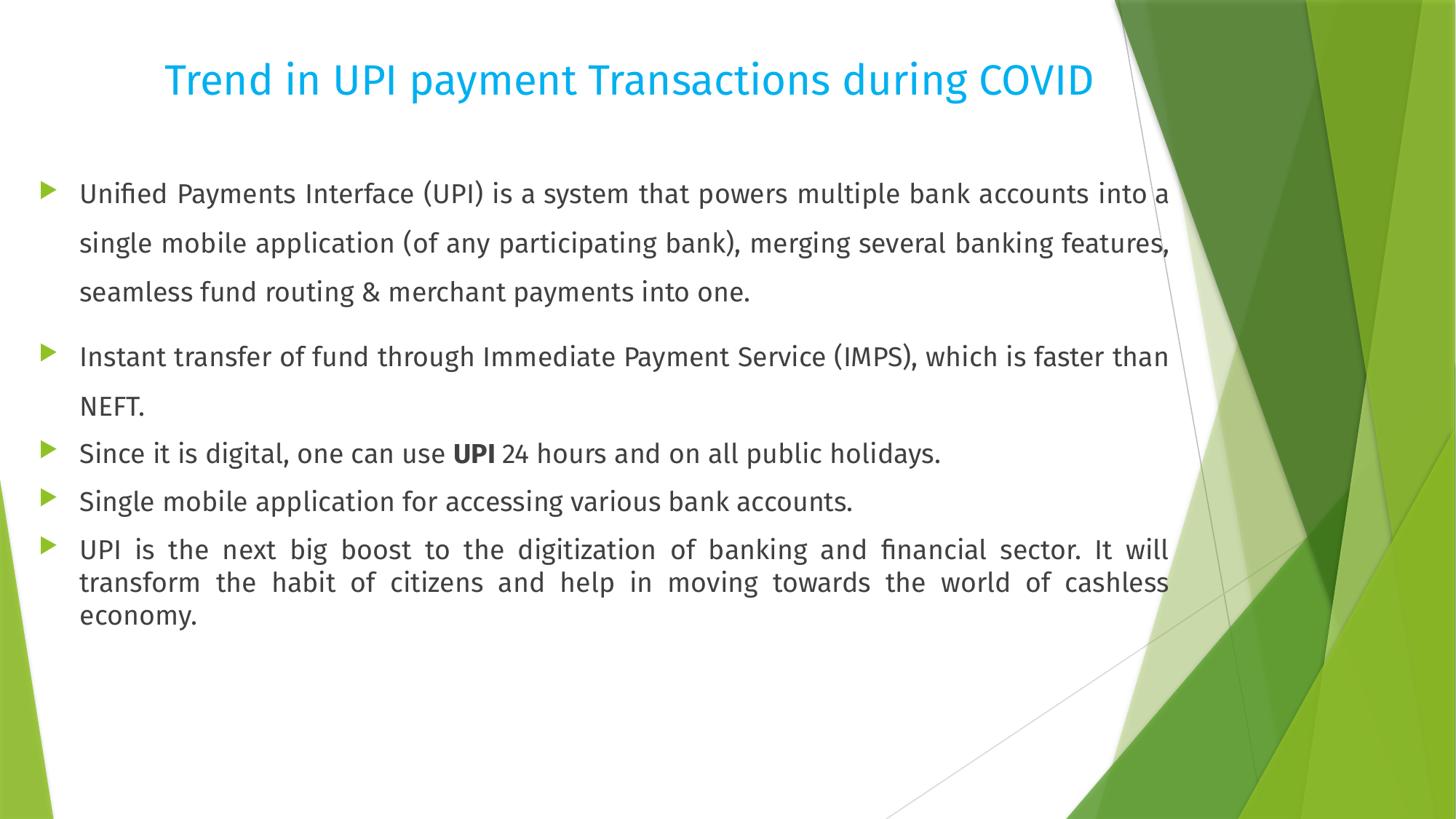

# Trend in UPI payment Transactions during COVID
Unified Payments Interface (UPI) is a system that powers multiple bank accounts into a single mobile application (of any participating bank), merging several banking features, seamless fund routing & merchant payments into one.
Instant transfer of fund through Immediate Payment Service (IMPS), which is faster than NEFT.
Since it is digital, one can use UPI 24 hours and on all public holidays.
Single mobile application for accessing various bank accounts.
UPI is the next big boost to the digitization of banking and financial sector. It will transform the habit of citizens and help in moving towards the world of cashless economy.